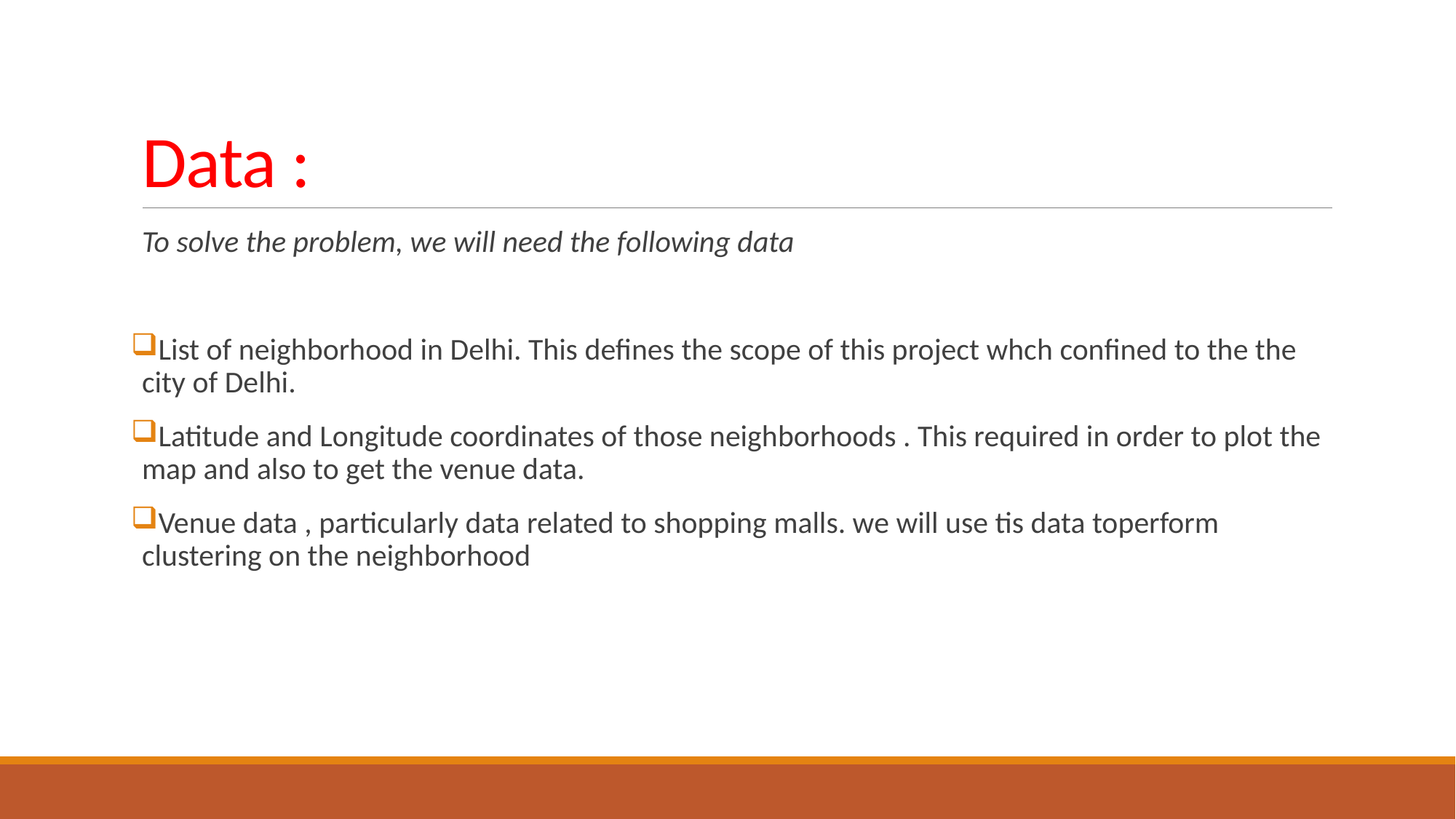

# Data :
To solve the problem, we will need the following data

List of neighborhood in Delhi. This defines the scope of this project whch confined to the the city of Delhi.
Latitude and Longitude coordinates of those neighborhoods . This required in order to plot the map and also to get the venue data.
Venue data , particularly data related to shopping malls. we will use tis data toperform clustering on the neighborhood